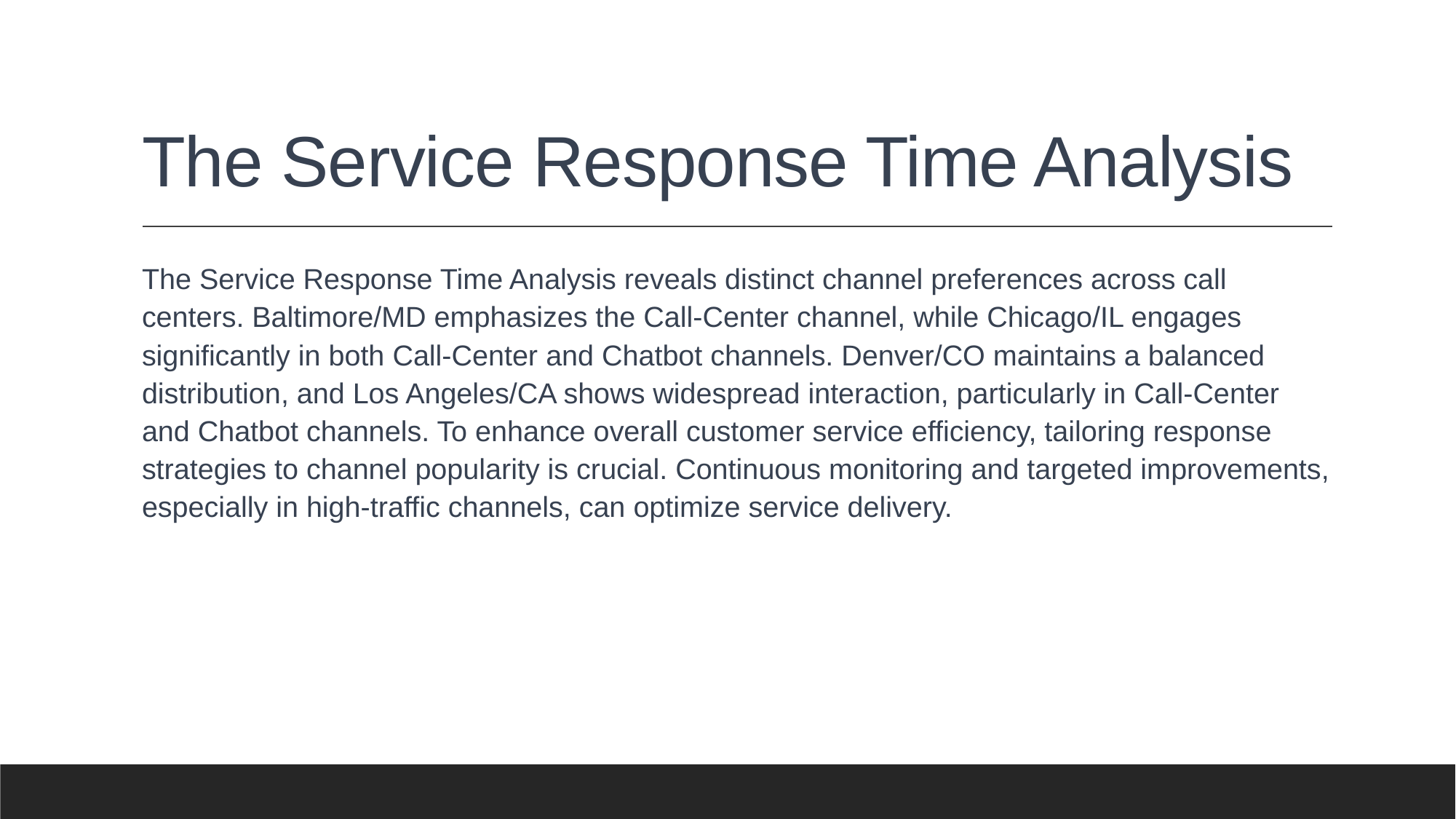

# The Service Response Time Analysis
The Service Response Time Analysis reveals distinct channel preferences across call centers. Baltimore/MD emphasizes the Call-Center channel, while Chicago/IL engages significantly in both Call-Center and Chatbot channels. Denver/CO maintains a balanced distribution, and Los Angeles/CA shows widespread interaction, particularly in Call-Center and Chatbot channels. To enhance overall customer service efficiency, tailoring response strategies to channel popularity is crucial. Continuous monitoring and targeted improvements, especially in high-traffic channels, can optimize service delivery.